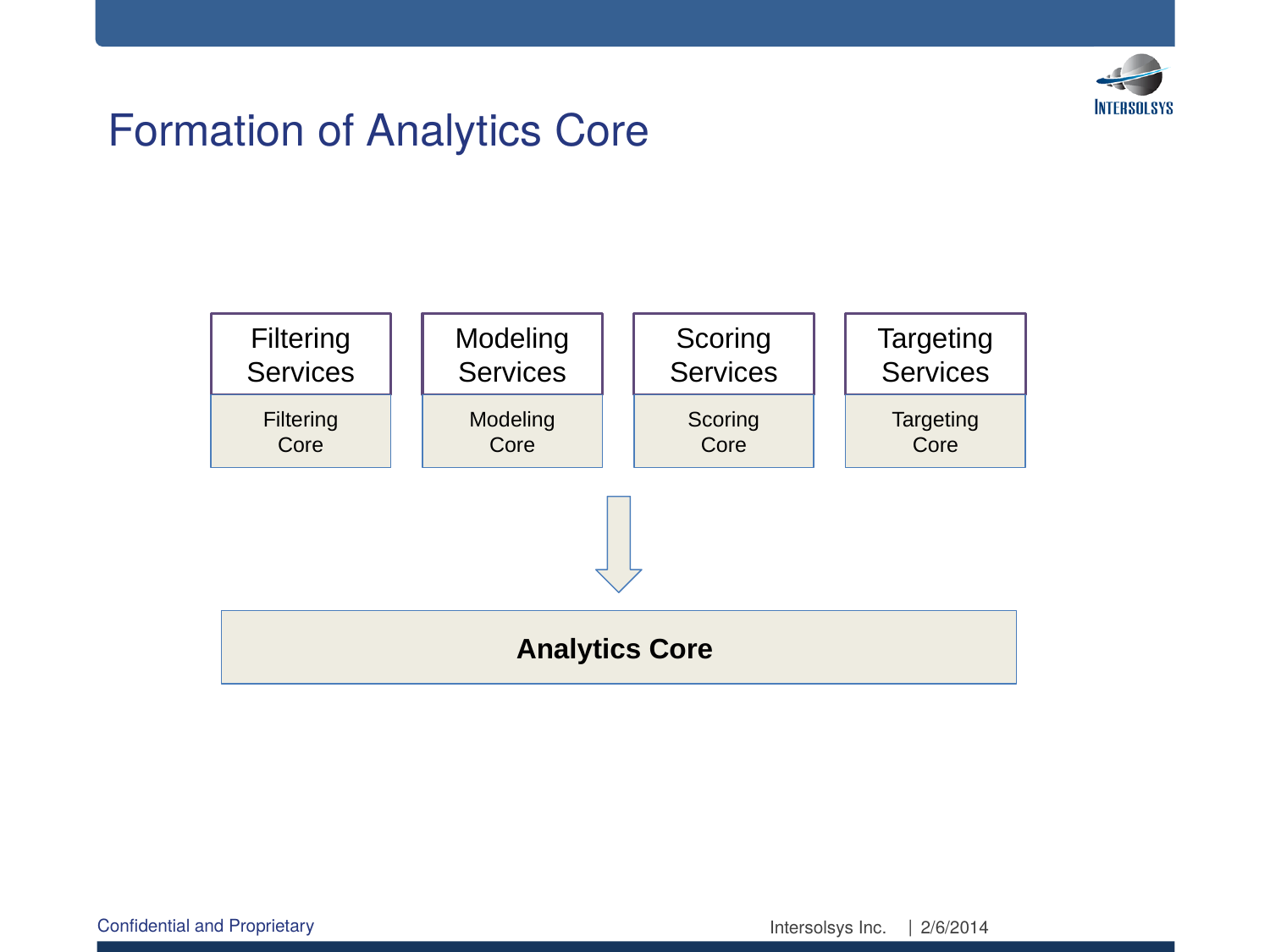

# Formation of Analytics Core
Filtering
Services
Modeling
Services
Scoring
Services
Targeting
Services
Filtering
Core
Modeling
Core
Scoring
Core
Targeting
Core

Analytics Core
Intersolsys Inc.
2/6/2014